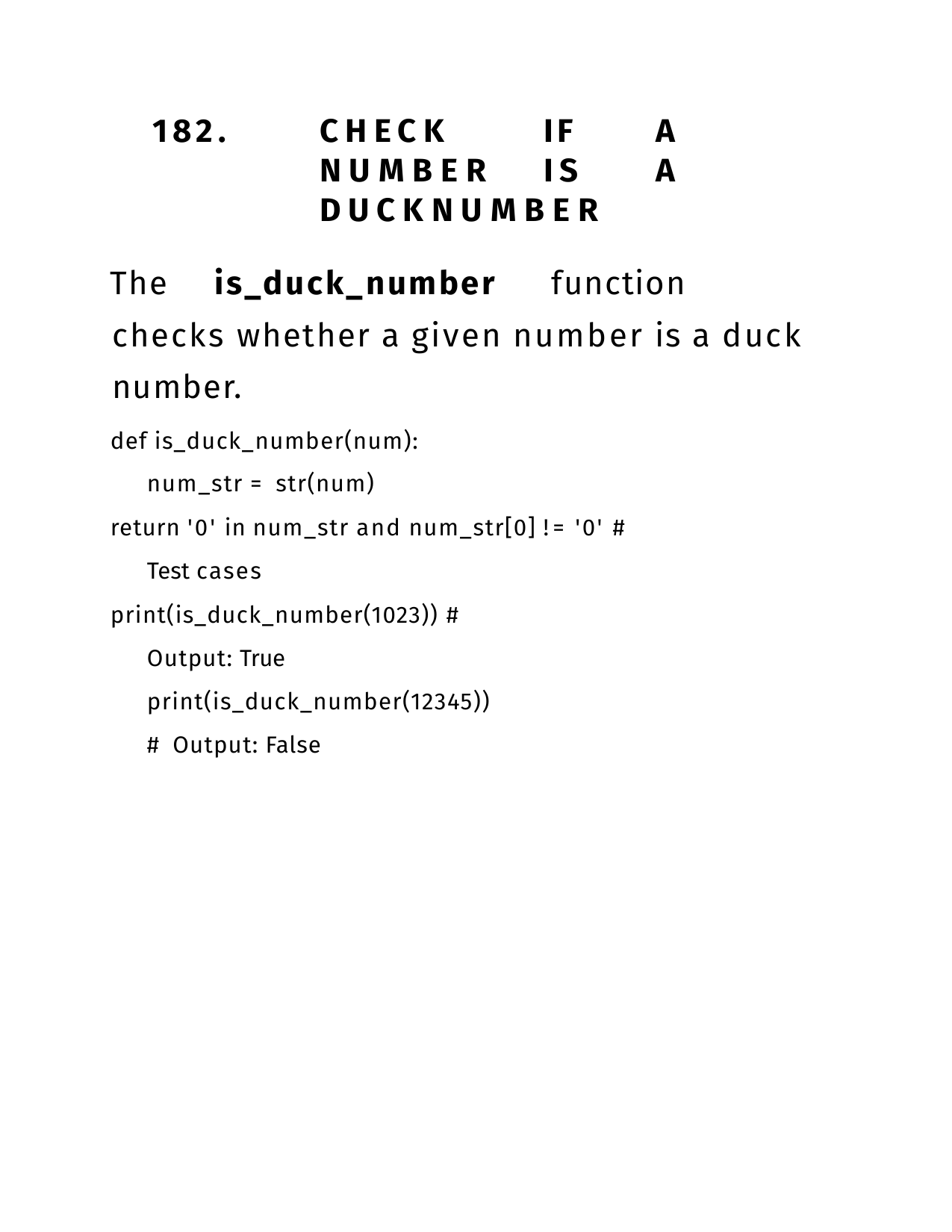

182.	CHECK	IF	A	NUMBER	IS	A DUCK	NUMBER
The	is_duck_number	function	checks whether a given number is a duck number.
def is_duck_number(num): num_str = str(num)
return '0' in num_str and num_str[0] != '0' # Test cases
print(is_duck_number(1023)) # Output: True print(is_duck_number(12345)) # Output: False